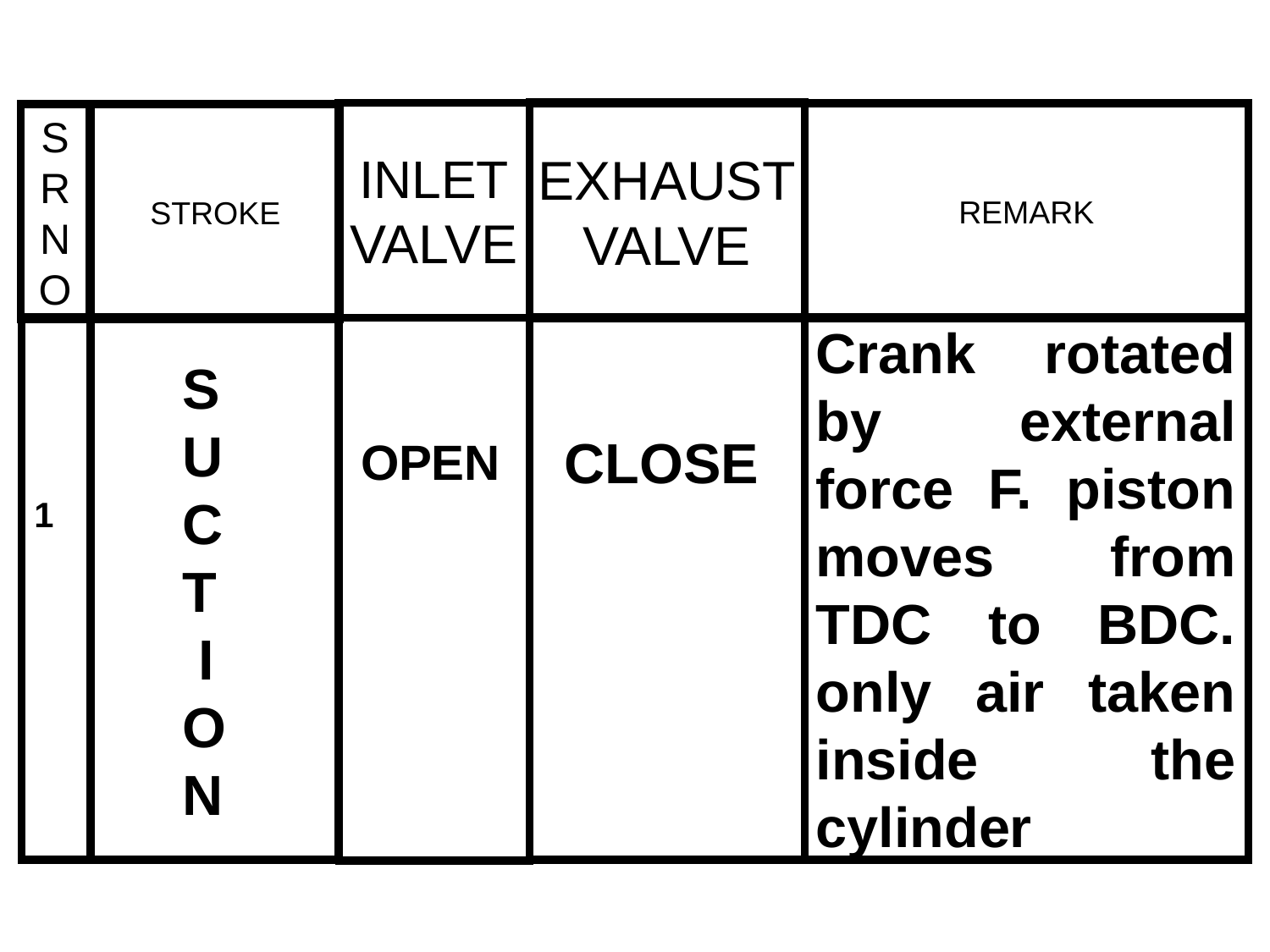

INLET
VALVE
EXHAUST
VALVE
REMARK
S
R
N
O
STROKE
Crank rotated by external force F. piston moves from TDC to BDC. only air taken inside the cylinder

S
U
C
T
 I
O
N
CLOSE
OPEN
1